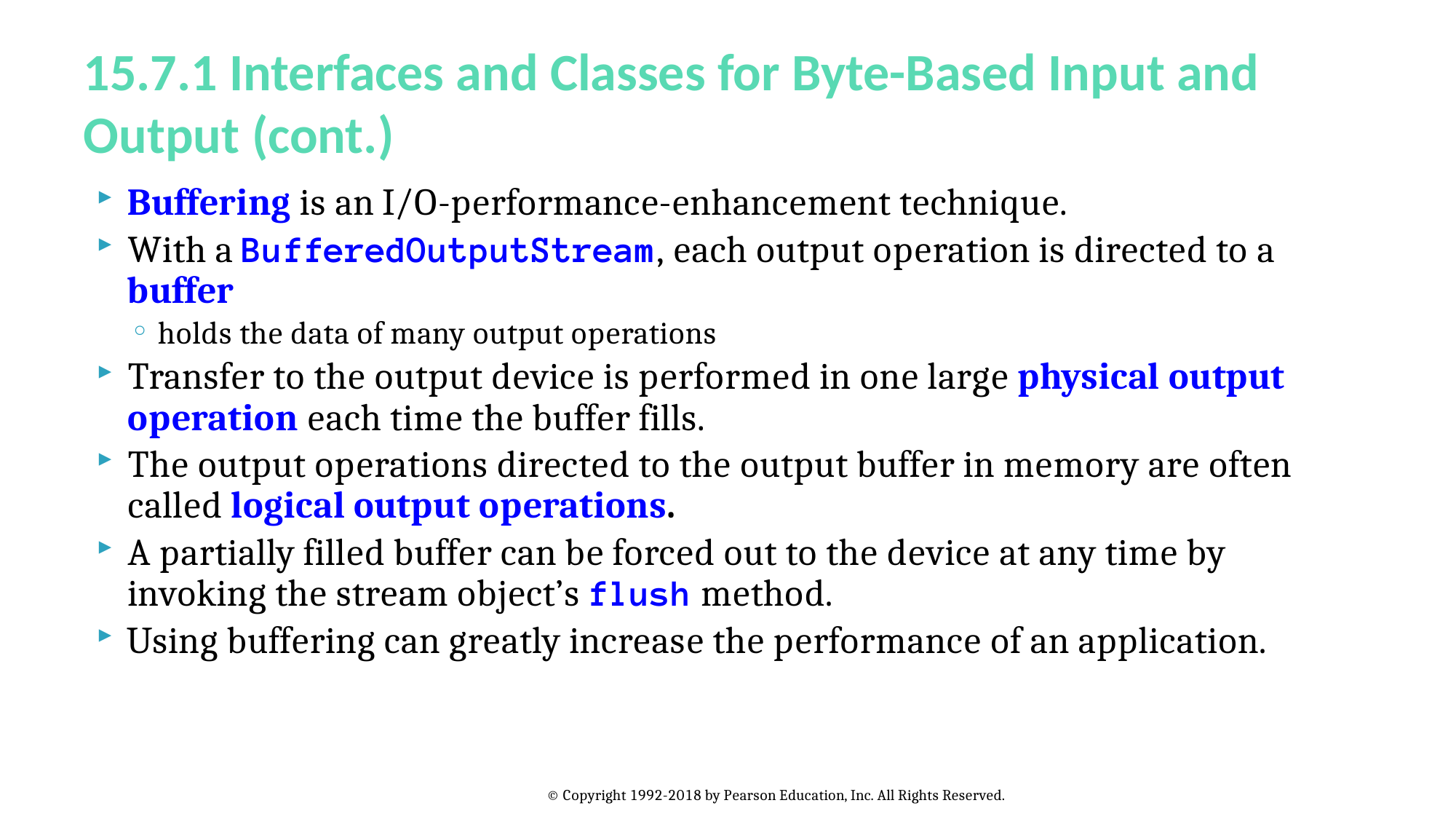

# 15.7.1 Interfaces and Classes for Byte-Based Input and Output (cont.)
Buffering is an I/O-performance-enhancement technique.
With a BufferedOutputStream, each output operation is directed to a buffer
holds the data of many output operations
Transfer to the output device is performed in one large physical output operation each time the buffer fills.
The output operations directed to the output buffer in memory are often called logical output operations.
A partially filled buffer can be forced out to the device at any time by invoking the stream object’s flush method.
Using buffering can greatly increase the performance of an application.
© Copyright 1992-2018 by Pearson Education, Inc. All Rights Reserved.